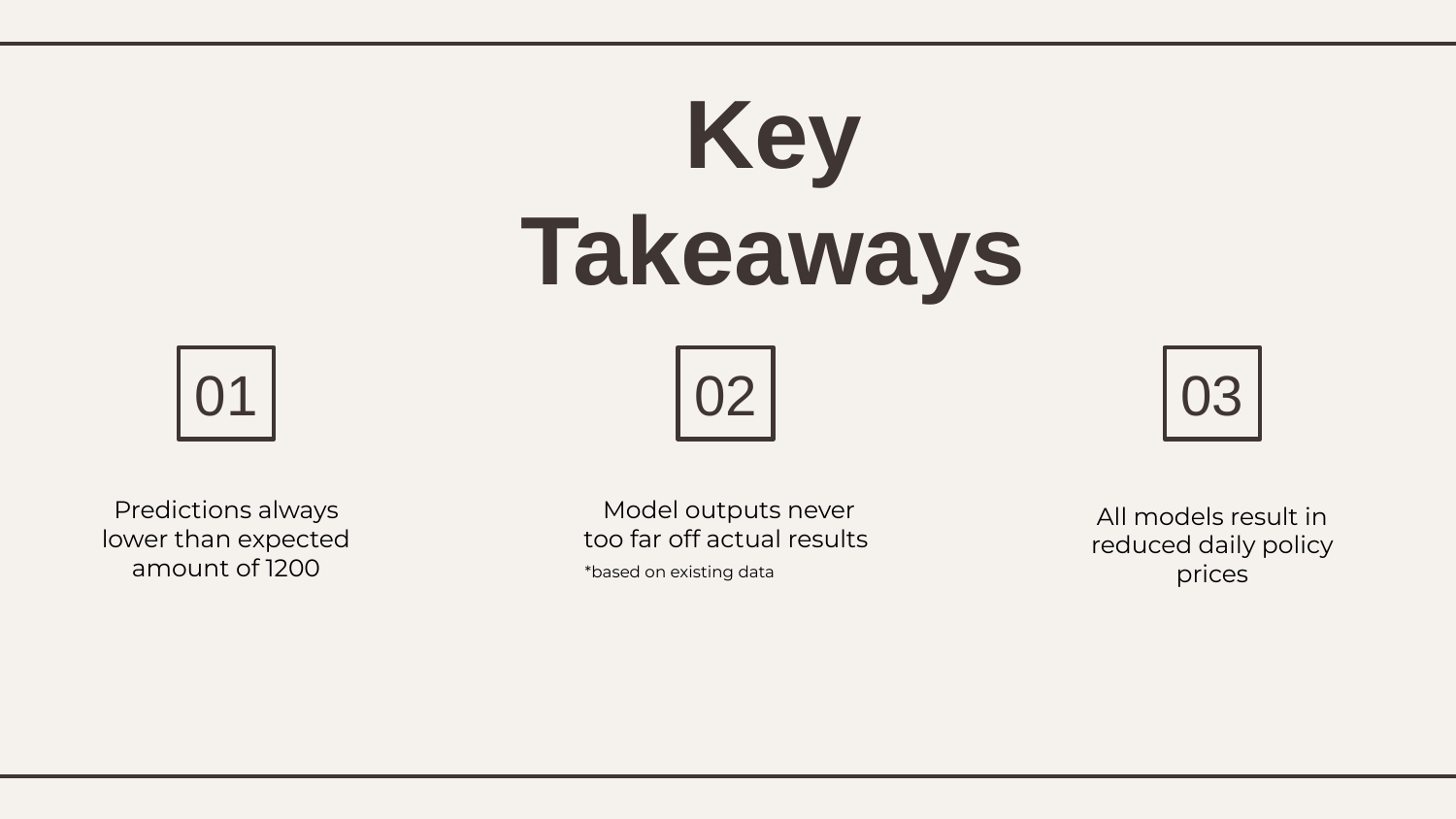

# Key Takeaways

01

02

03
Predictions always lower than expected amount of 1200
Model outputs never too far off actual results
All models result in reduced daily policy prices
*based on existing data